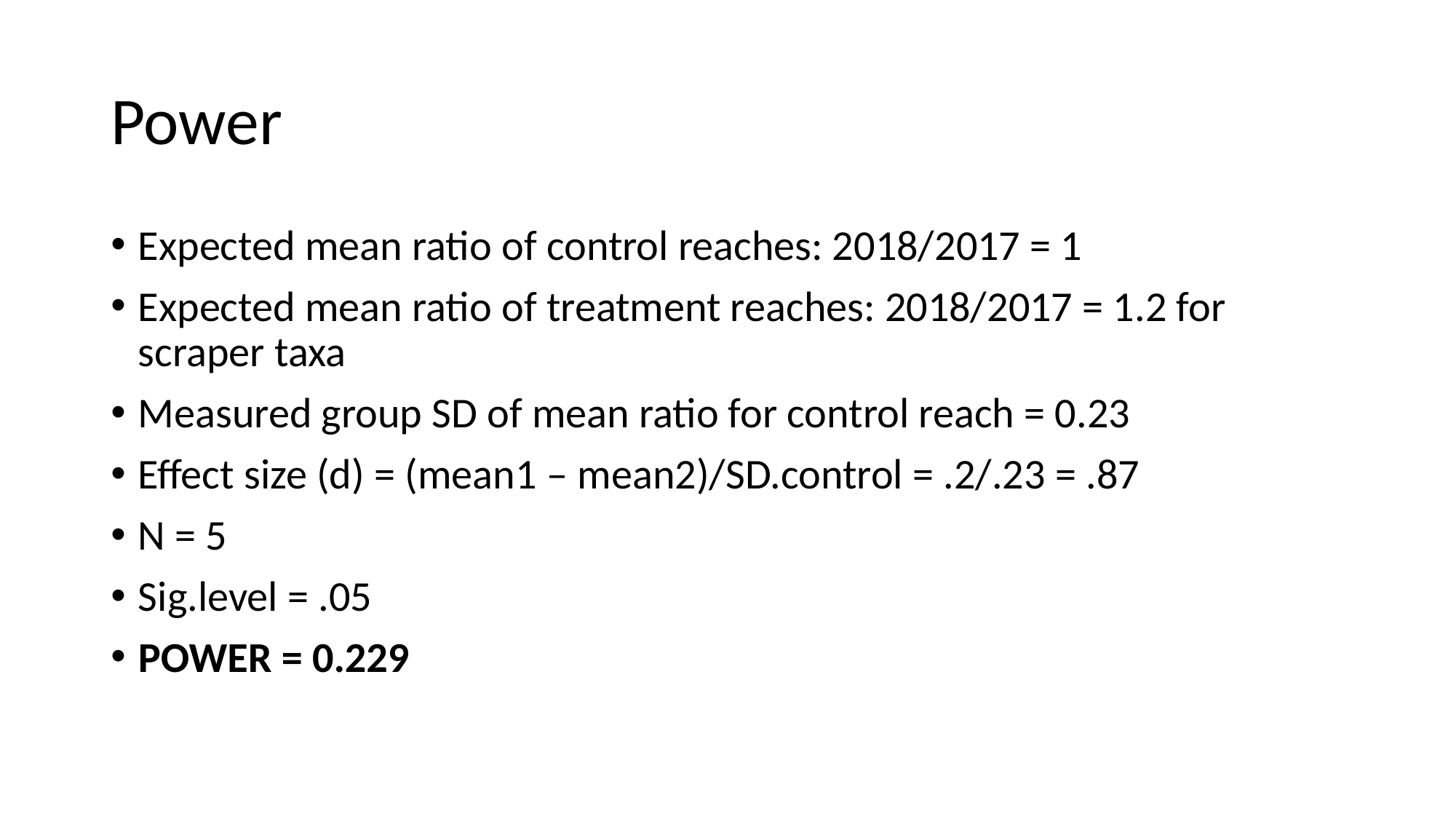

# Power
Expected mean ratio of control reaches: 2018/2017 = 1
Expected mean ratio of treatment reaches: 2018/2017 = 1.2 for scraper taxa
Measured group SD of mean ratio for control reach = 0.23
Effect size (d) = (mean1 – mean2)/SD.control = .2/.23 = .87
N = 5
Sig.level = .05
POWER = 0.229